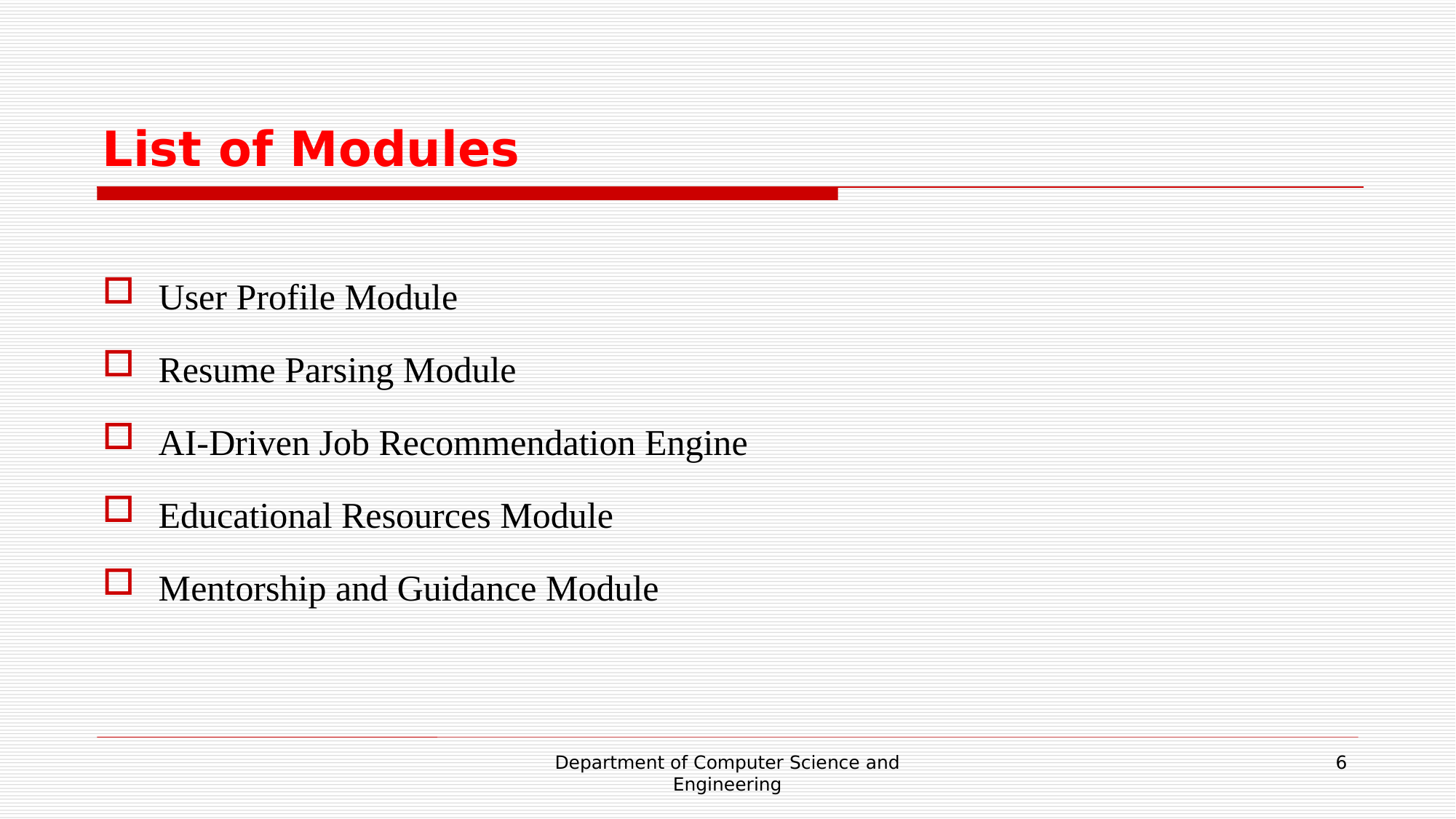

# List of Modules
User Profile Module
Resume Parsing Module
AI-Driven Job Recommendation Engine
Educational Resources Module
Mentorship and Guidance Module

Department of Computer Science and Engineering
6